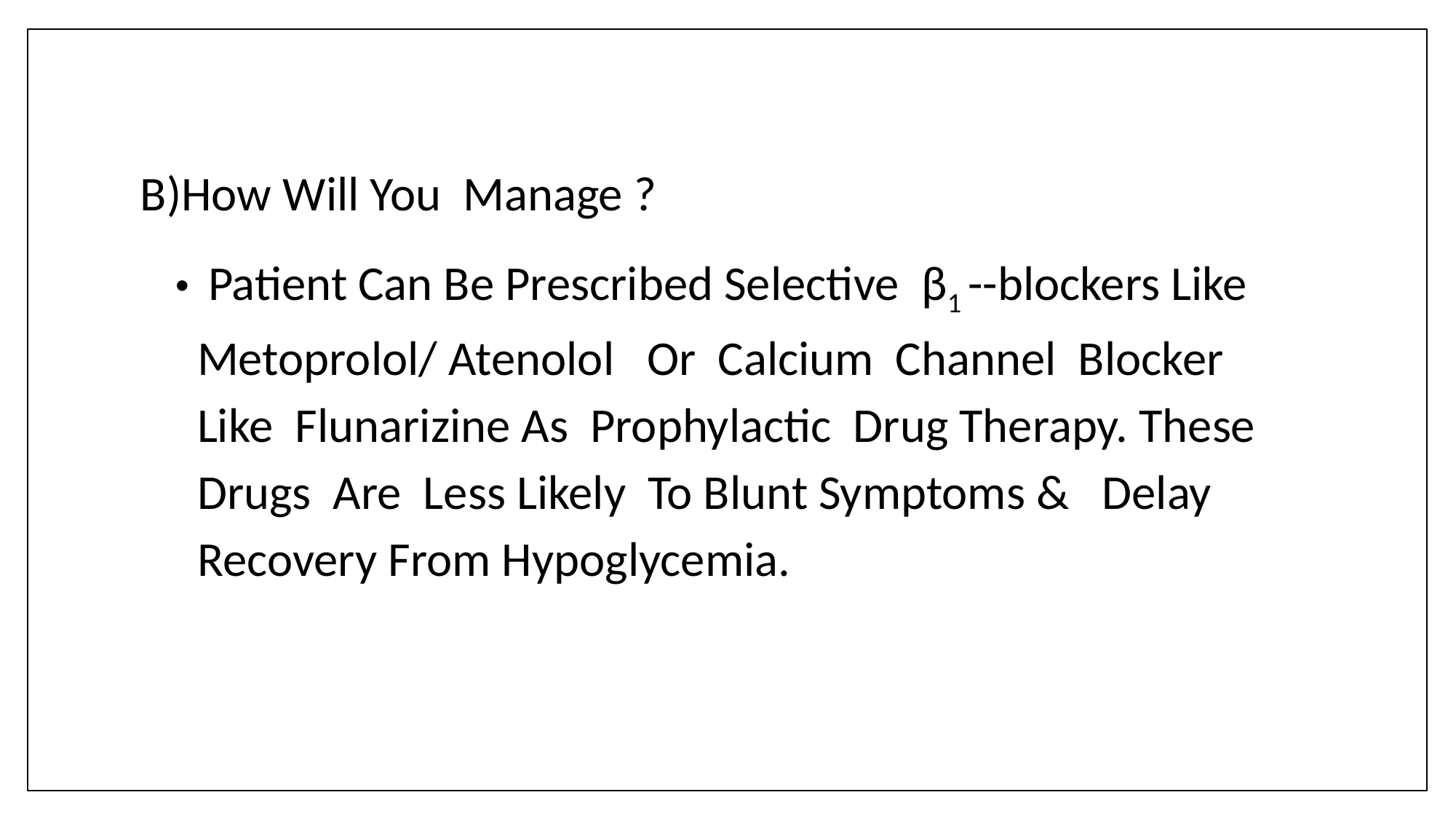

B)How Will You  Manage ?
 Patient Can Be Prescribed Selective  β1 --blockers Like  Metoprolol/ Atenolol   Or  Calcium  Channel  Blocker  Like  Flunarizine As  Prophylactic  Drug Therapy. These   Drugs  Are  Less Likely  To Blunt Symptoms &   Delay  Recovery From Hypoglycemia.